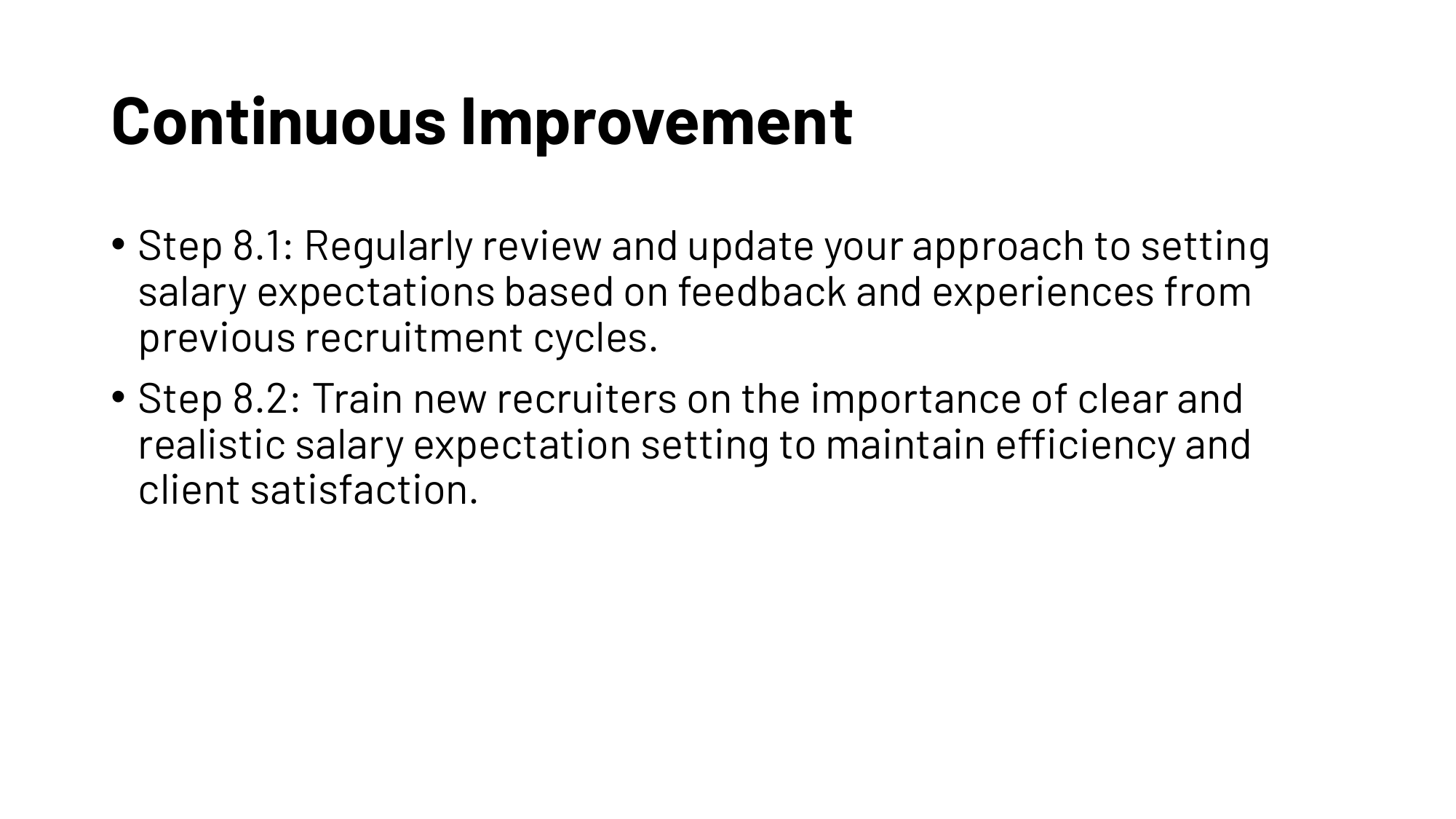

# Continuous Improvement
Step 8.1: Regularly review and update your approach to setting salary expectations based on feedback and experiences from previous recruitment cycles.
Step 8.2: Train new recruiters on the importance of clear and realistic salary expectation setting to maintain efficiency and client satisfaction.